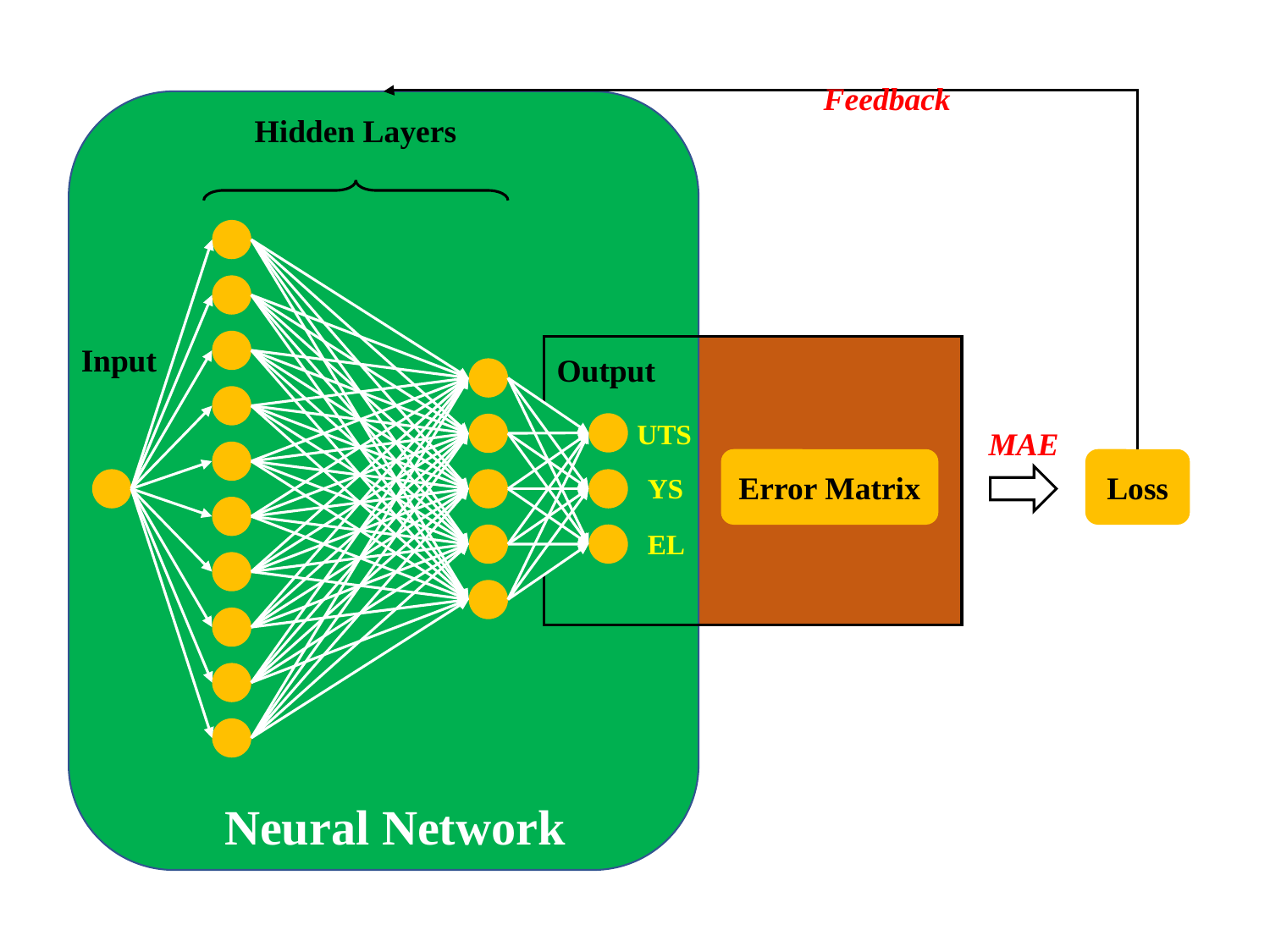

Feedback

Hidden Layers

Input

Output

UTS

MAE

Error Matrix
Loss

YS

EL

Neural Network